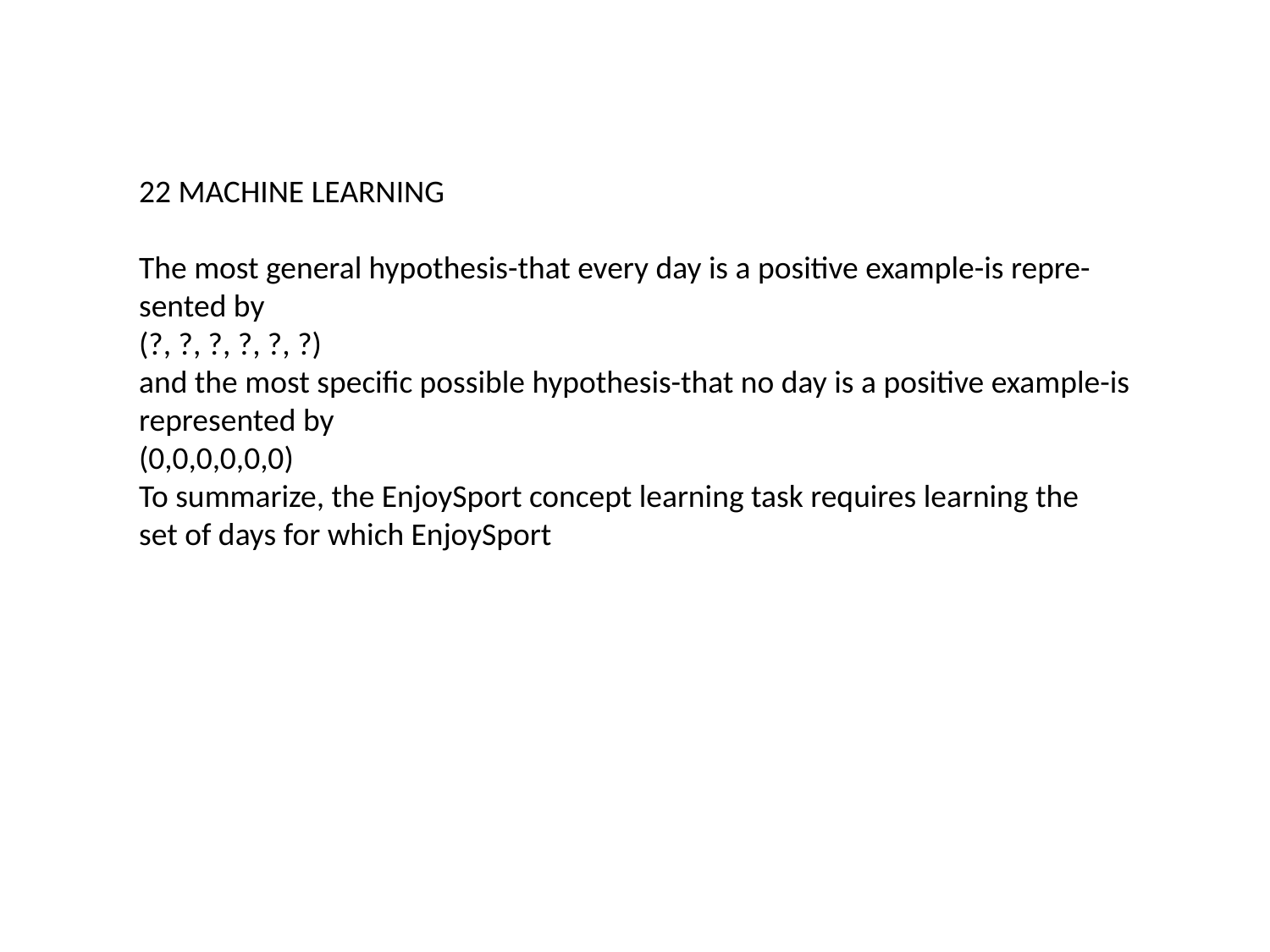

22 MACHINE LEARNING
The most general hypothesis-that every day is a positive example-is repre-
sented by
(?, ?, ?, ?, ?, ?)
and the most specific possible hypothesis-that no day is a positive example-is
represented by
(0,0,0,0,0,0)
To summarize, the EnjoySport concept learning task requires learning the
set of days for which EnjoySport